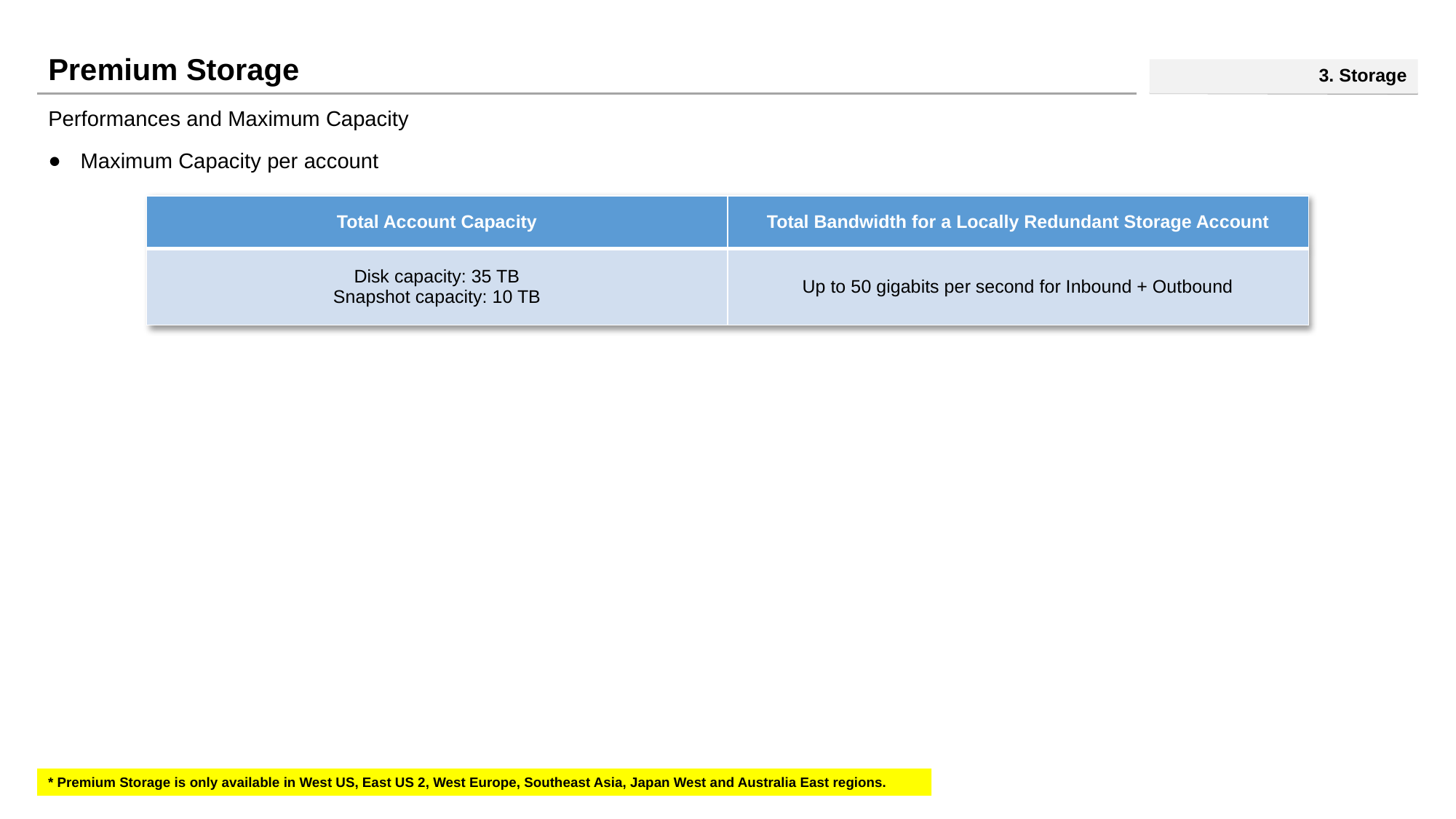

# Premium Storage
3. Storage
Performances and Maximum Capacity
Maximum Capacity per account

| Total Account Capacity | Total Bandwidth for a Locally Redundant Storage Account |
| --- | --- |
| Disk capacity: 35 TB Snapshot capacity: 10 TB | Up to 50 gigabits per second for Inbound + Outbound |
* Premium Storage is only available in West US, East US 2, West Europe, Southeast Asia, Japan West and Australia East regions.